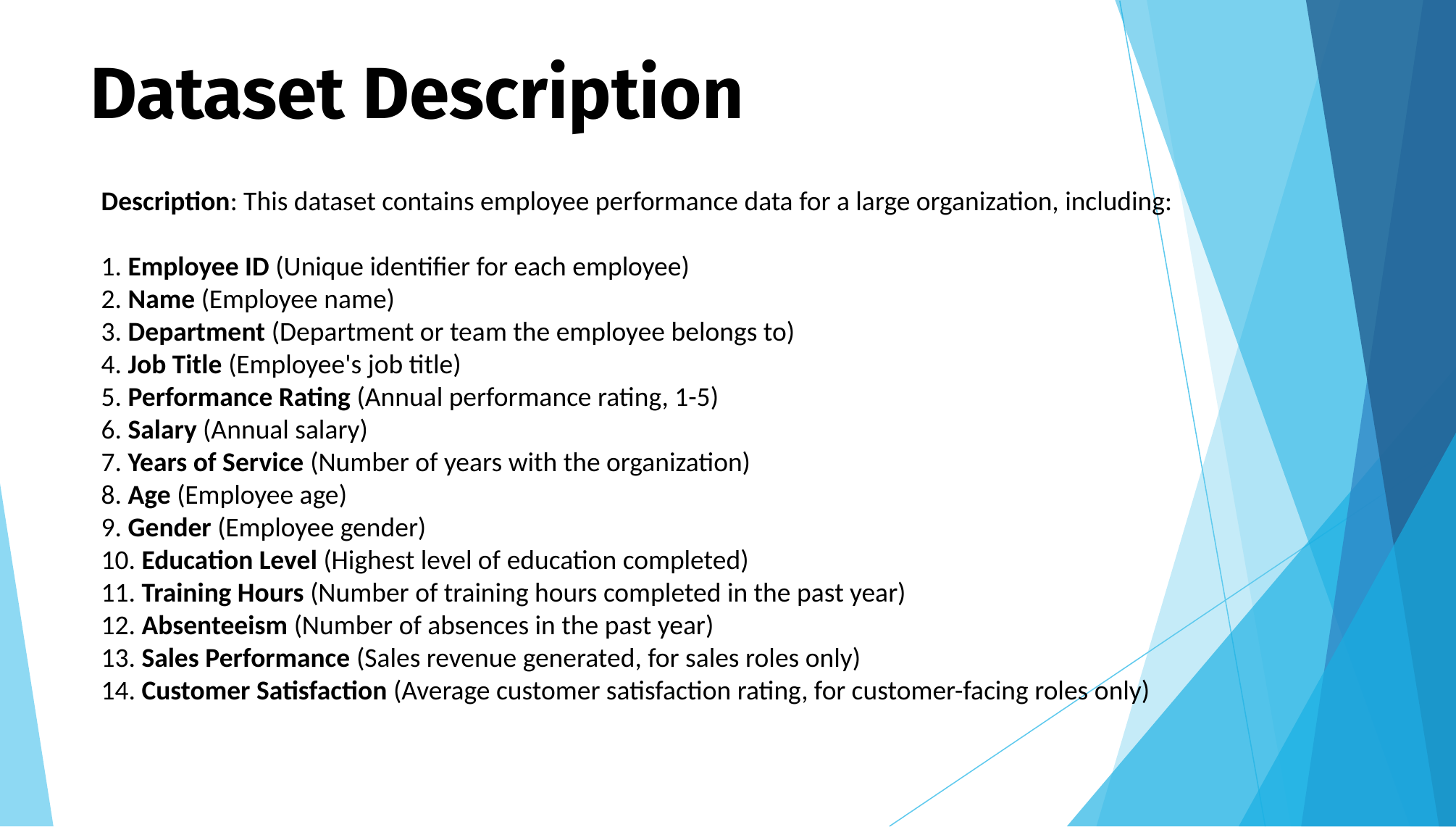

# Dataset Description
Description: This dataset contains employee performance data for a large organization, including:
1. Employee ID (Unique identifier for each employee)
2. Name (Employee name)
3. Department (Department or team the employee belongs to)
4. Job Title (Employee's job title)
5. Performance Rating (Annual performance rating, 1-5)
6. Salary (Annual salary)
7. Years of Service (Number of years with the organization)
8. Age (Employee age)
9. Gender (Employee gender)
10. Education Level (Highest level of education completed)
11. Training Hours (Number of training hours completed in the past year)
12. Absenteeism (Number of absences in the past year)
13. Sales Performance (Sales revenue generated, for sales roles only)
14. Customer Satisfaction (Average customer satisfaction rating, for customer-facing roles only)